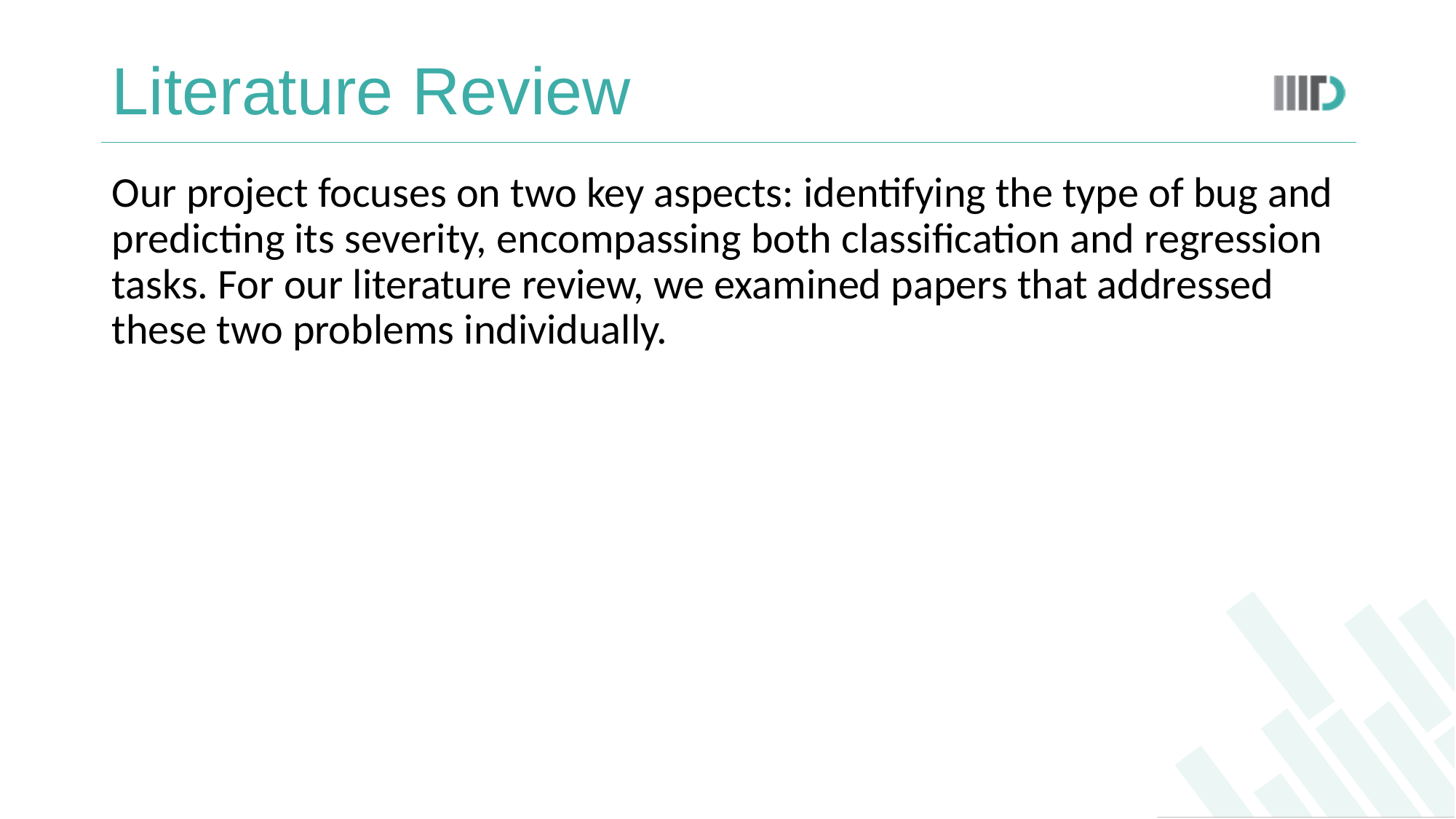

# Literature Review
Our project focuses on two key aspects: identifying the type of bug and predicting its severity, encompassing both classification and regression tasks. For our literature review, we examined papers that addressed these two problems individually.